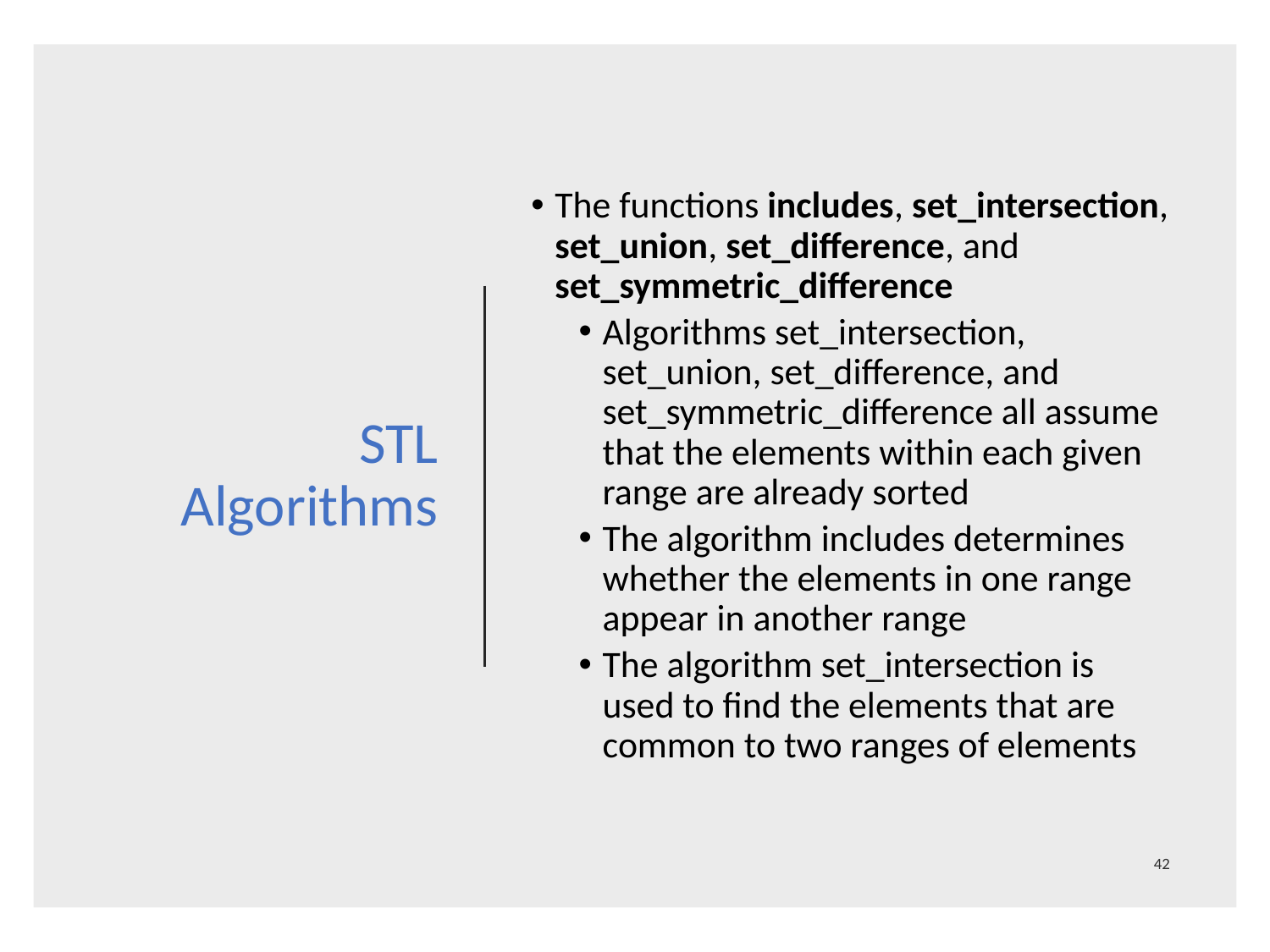

# STL Algorithms
The functions includes, set_intersection, set_union, set_difference, and set_symmetric_difference
Algorithms set_intersection, set_union, set_difference, and set_symmetric_difference all assume that the elements within each given range are already sorted
The algorithm includes determines whether the elements in one range appear in another range
The algorithm set_intersection is used to find the elements that are common to two ranges of elements
42